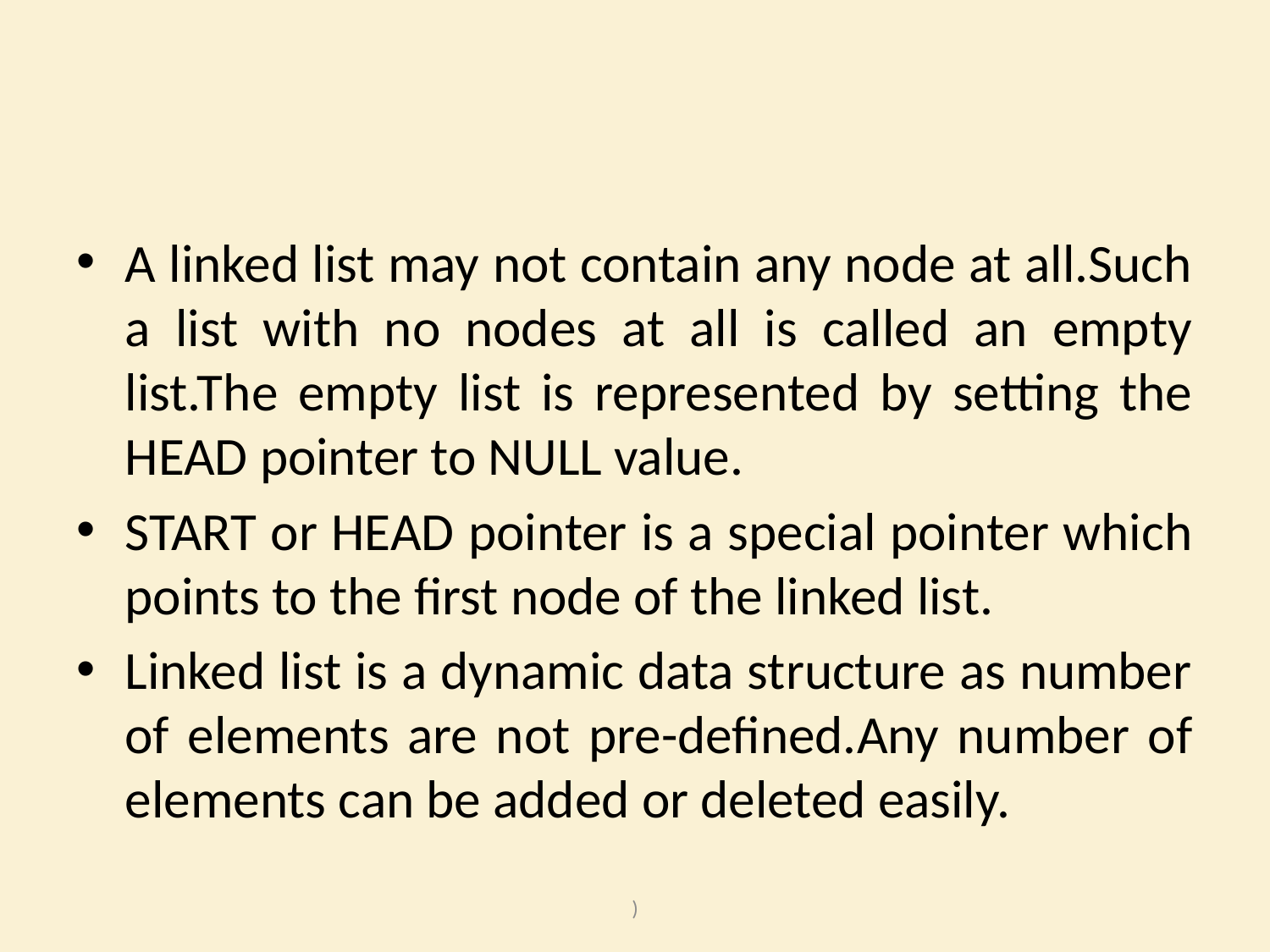

#
A linked list may not contain any node at all.Such a list with no nodes at all is called an empty list.The empty list is represented by setting the HEAD pointer to NULL value.
START or HEAD pointer is a special pointer which points to the first node of the linked list.
Linked list is a dynamic data structure as number of elements are not pre-defined.Any number of elements can be added or deleted easily.

)